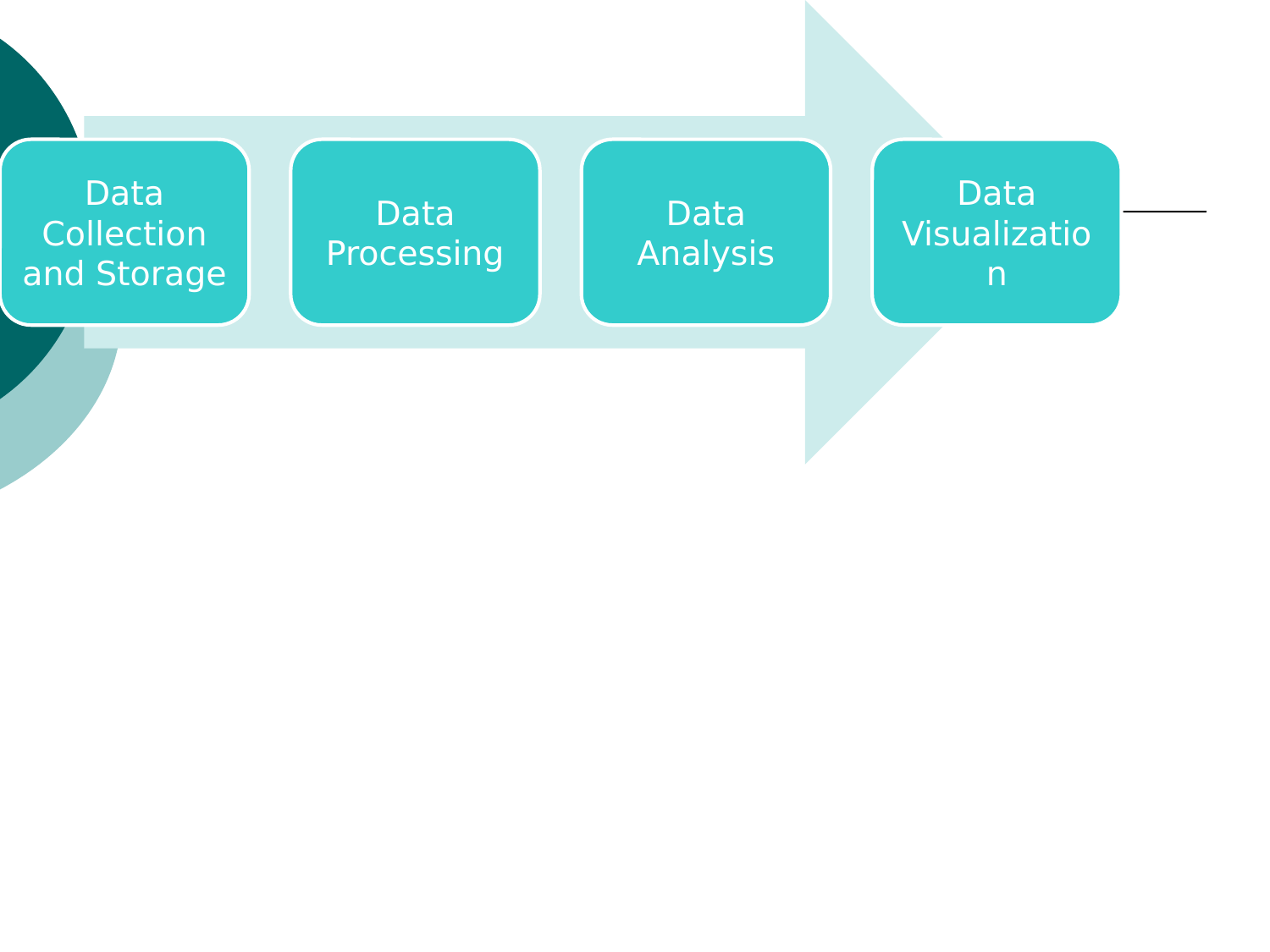

# Architecture
Data Collection and Storage
Data Processing
Data Analysis
Data Visualization